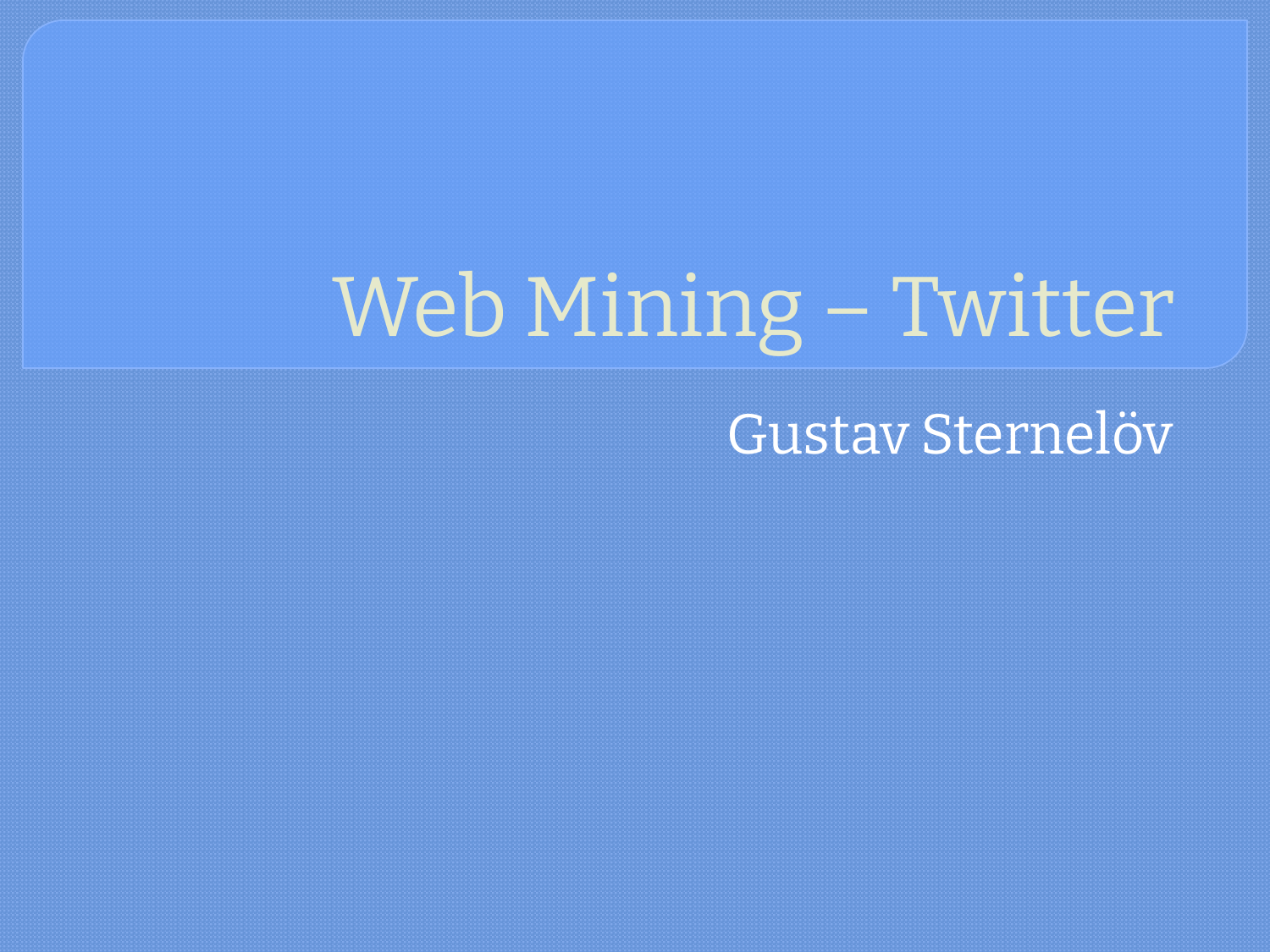

# Web Mining – Twitter
Gustav Sternelöv